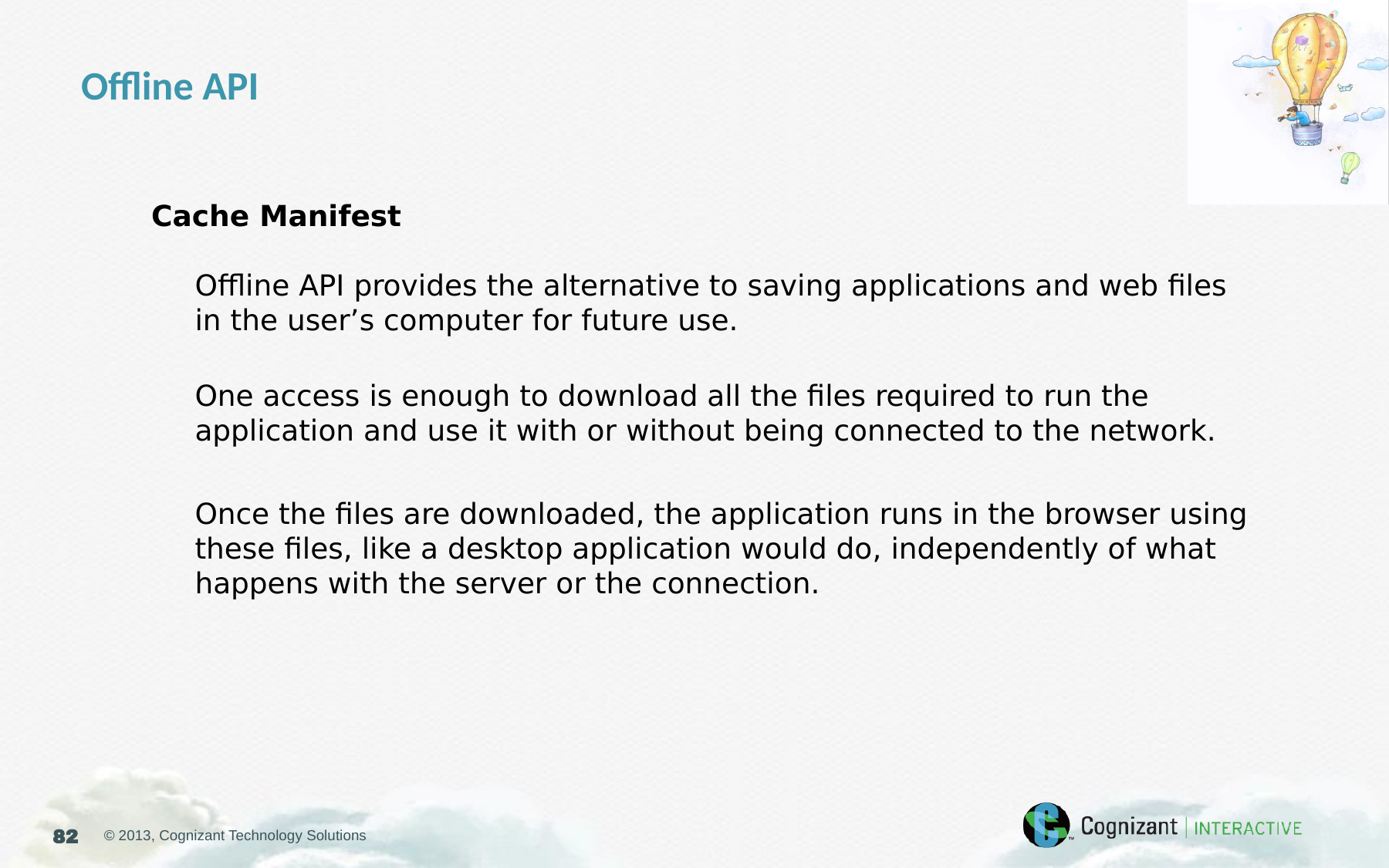

Offline API
Cache Manifest
Offline API provides the alternative to saving applications and web files in the user’s computer for future use.
One access is enough to download all the files required to run the application and use it with or without being connected to the network.
Once the files are downloaded, the application runs in the browser using these files, like a desktop application would do, independently of what happens with the server or the connection.